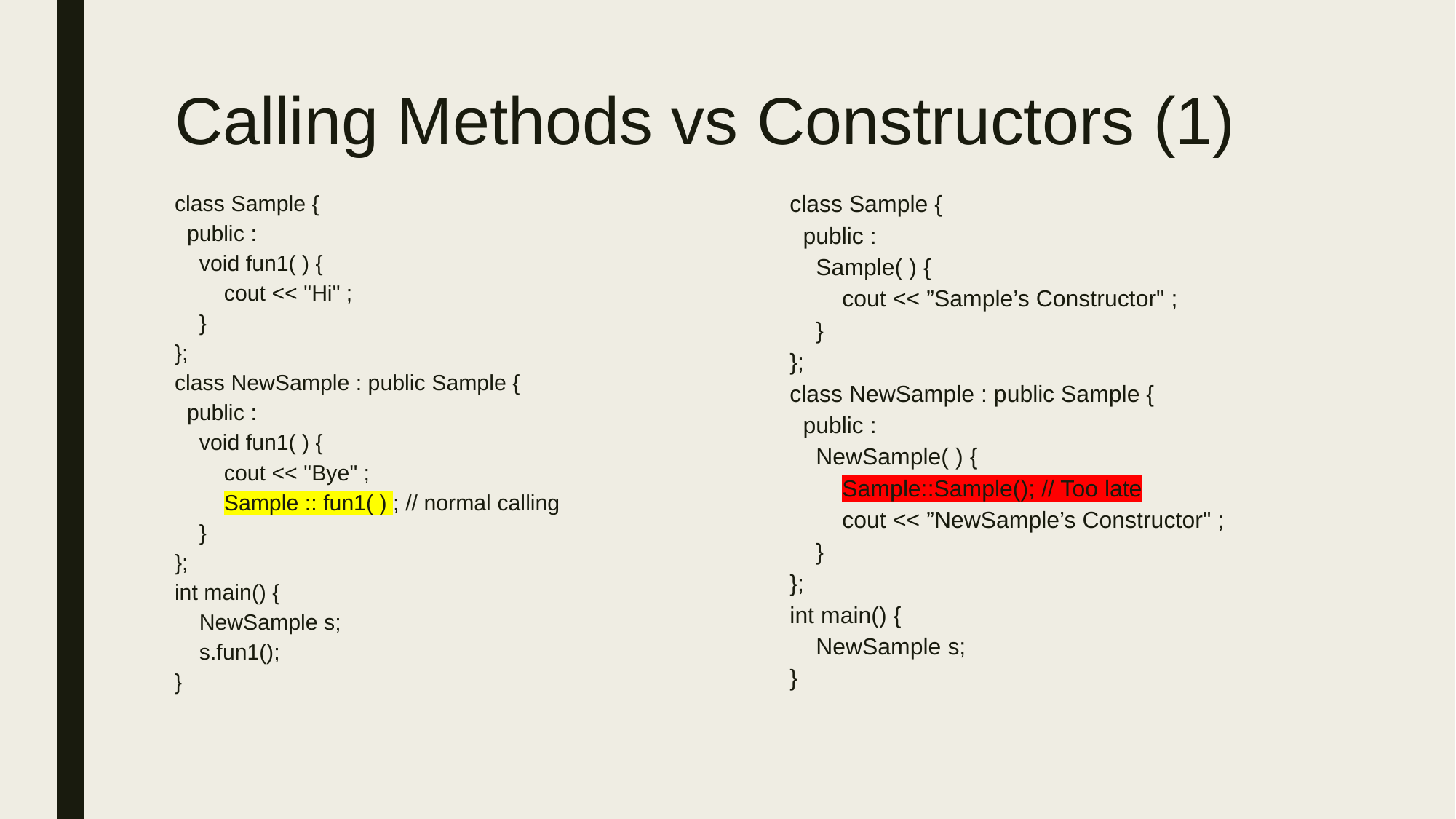

# Calling Methods vs Constructors (1)
class Sample {
  public :
    void fun1( ) {
        cout << "Hi" ;
    }
};
class NewSample : public Sample {
  public :
    void fun1( ) {
        cout << "Bye" ;
        Sample :: fun1( ) ; // normal calling
    }
};
int main() {
    NewSample s;
    s.fun1();
}

class Sample {
  public :
    Sample( ) {
        cout << ”Sample’s Constructor" ;
    }
};
class NewSample : public Sample {
  public :
    NewSample( ) {
        Sample::Sample(); // Too late
        cout << ”NewSample’s Constructor" ;
    }
};
int main() {
    NewSample s;
}